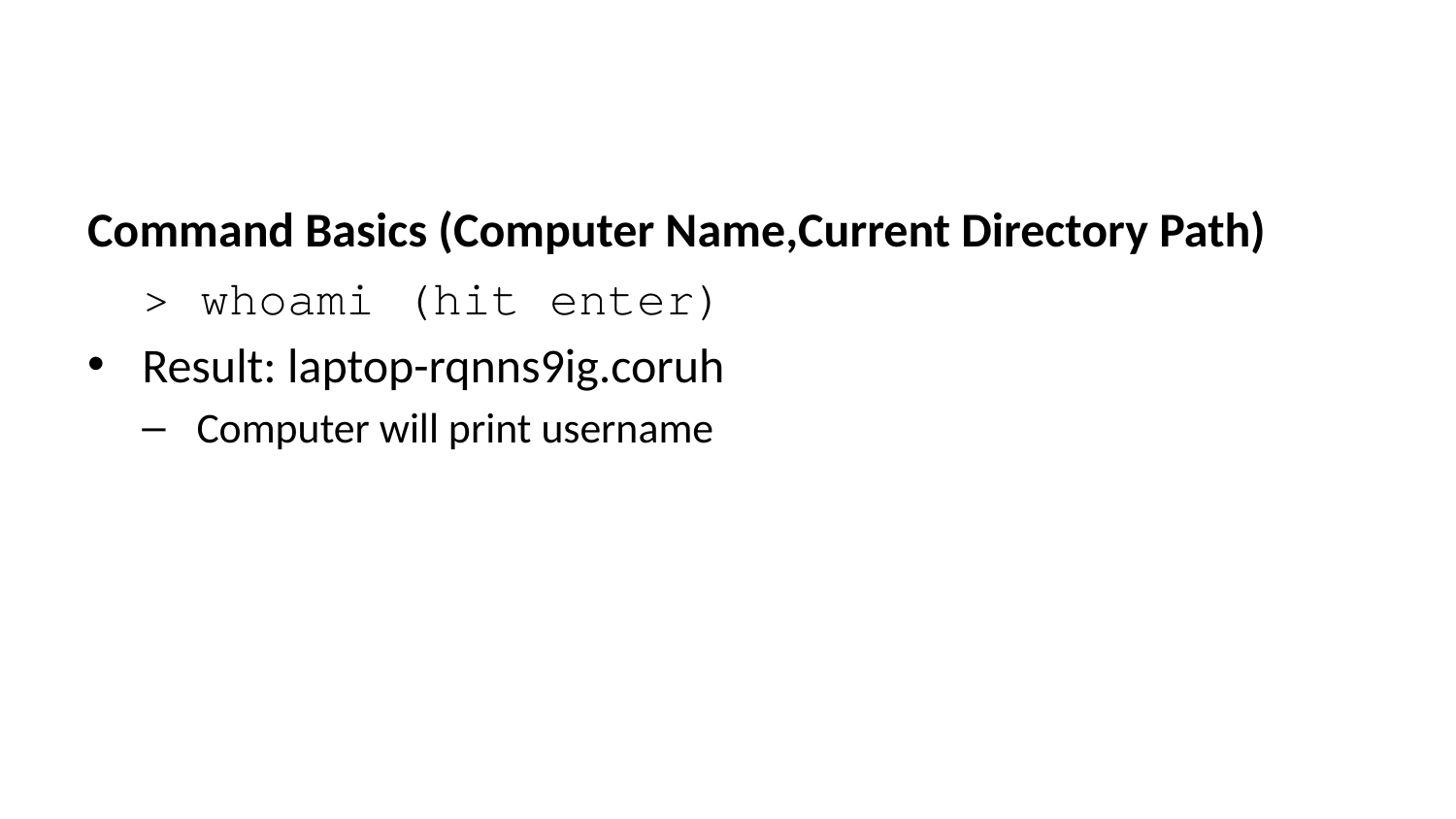

Command Basics (Computer Name,Current Directory Path)
> whoami (hit enter)
Result: laptop-rqnns9ig.coruh
Computer will print username